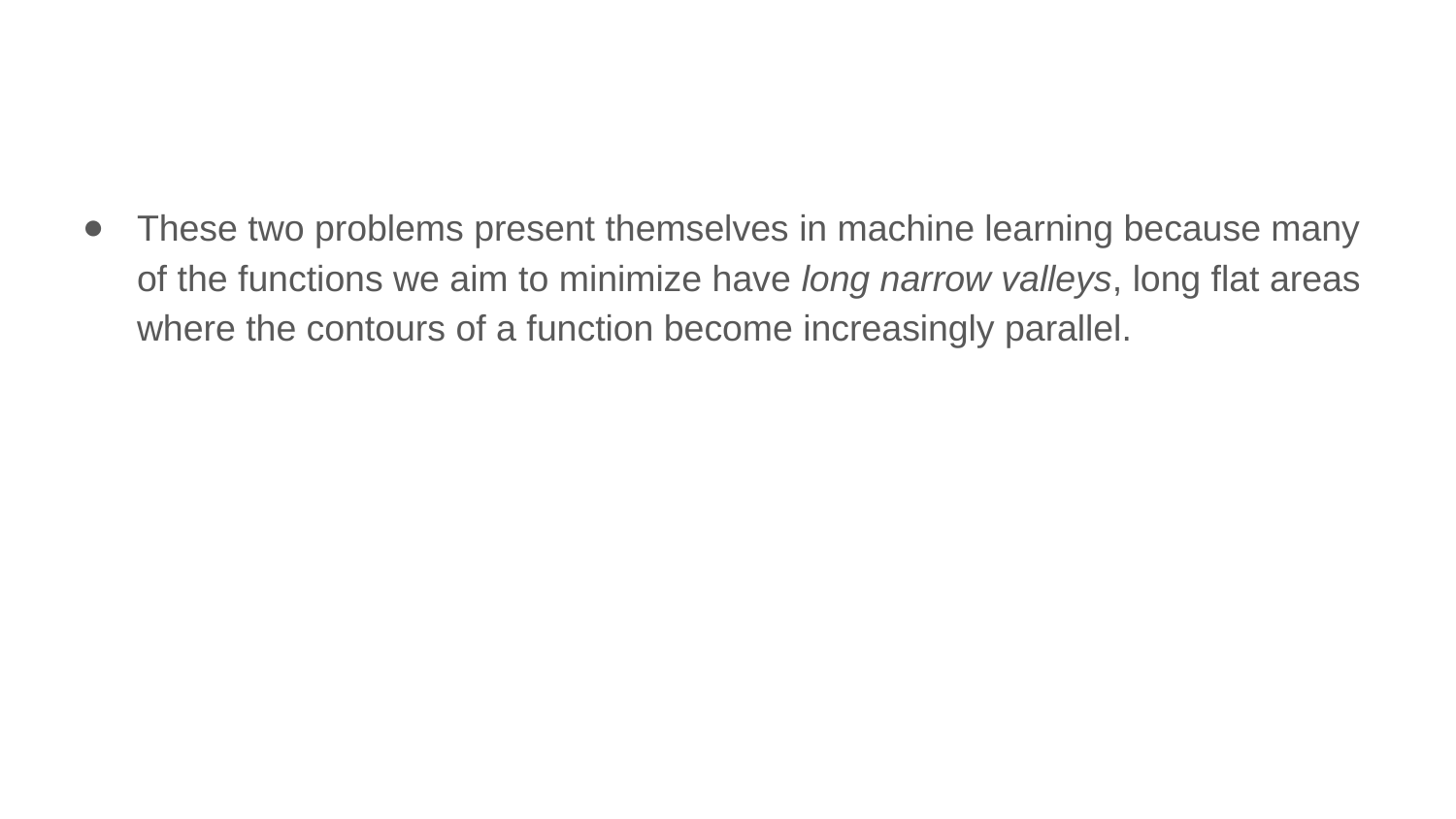

These two problems present themselves in machine learning because many of the functions we aim to minimize have long narrow valleys, long flat areas where the contours of a function become increasingly parallel.